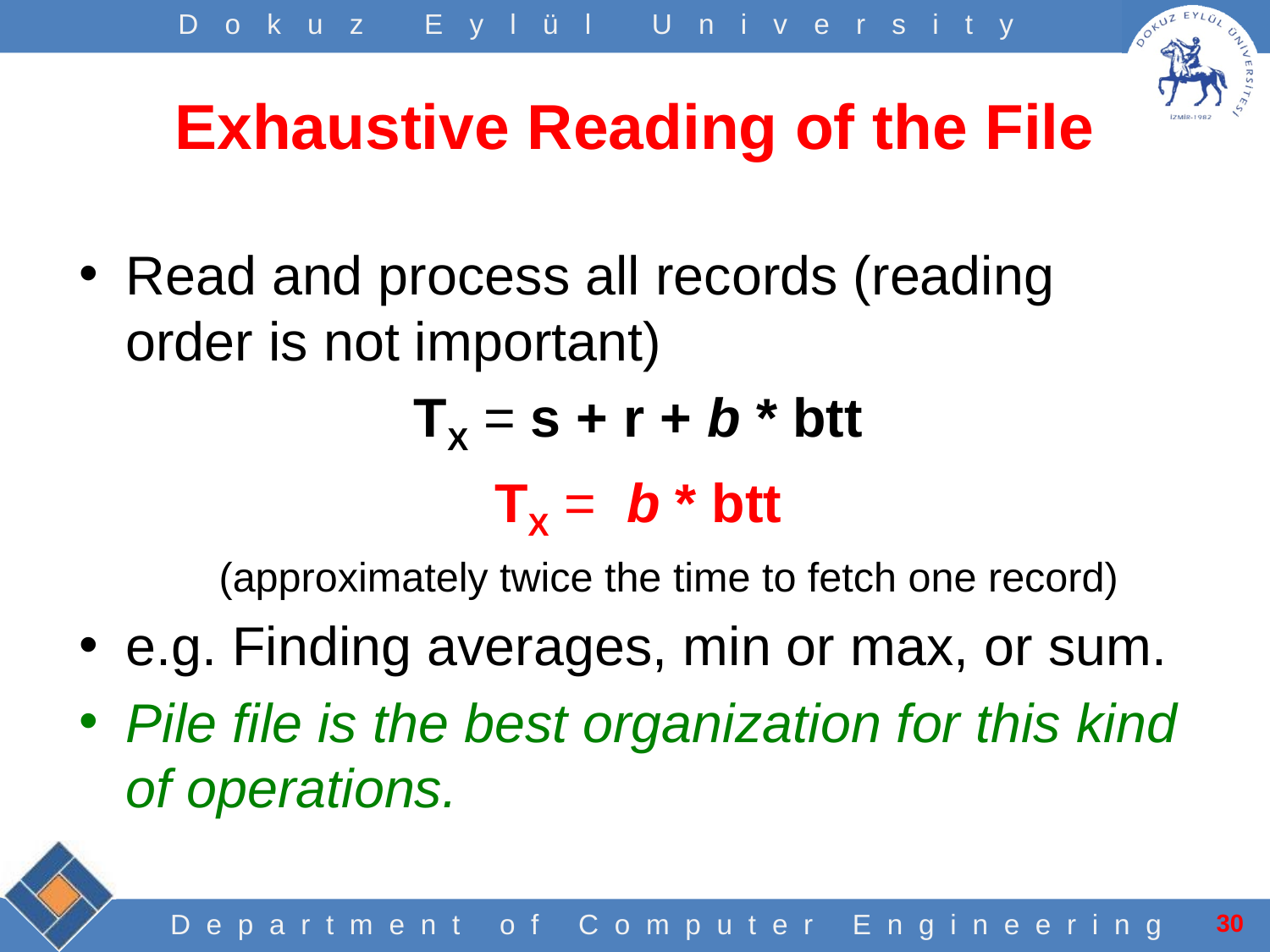

# Exhaustive Reading of the File
Read and process all records (reading order is not important)
TX = s + r + b * btt
TX =  b * btt
(approximately twice the time to fetch one record)
e.g. Finding averages, min or max, or sum.
Pile file is the best organization for this kind of operations.
30